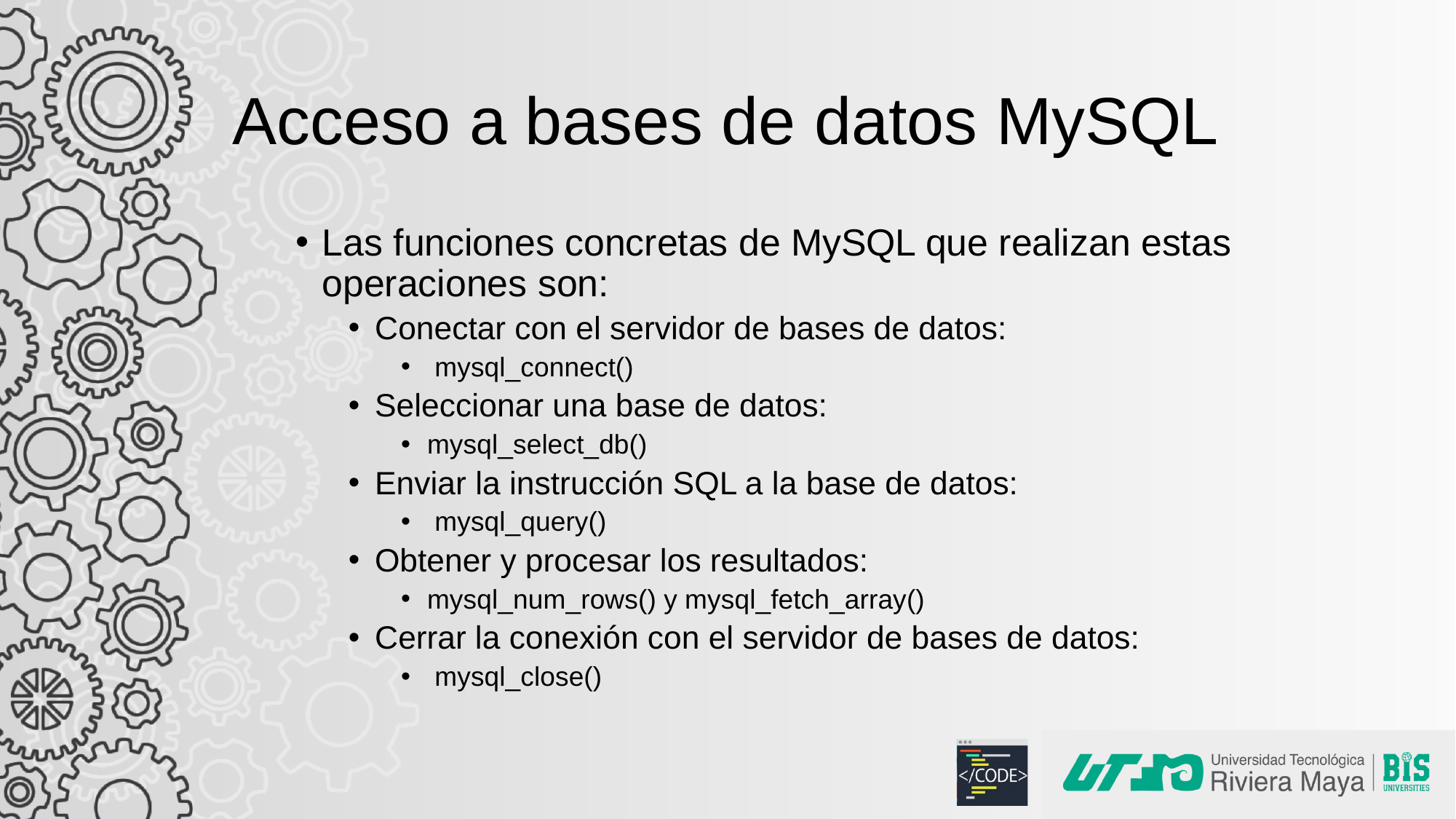

# Acceso a bases de datos MySQL
Las funciones concretas de MySQL que realizan estas operaciones son:
Conectar con el servidor de bases de datos:
 mysql_connect()
Seleccionar una base de datos:
mysql_select_db()
Enviar la instrucción SQL a la base de datos:
 mysql_query()
Obtener y procesar los resultados:
mysql_num_rows() y mysql_fetch_array()
Cerrar la conexión con el servidor de bases de datos:
 mysql_close()